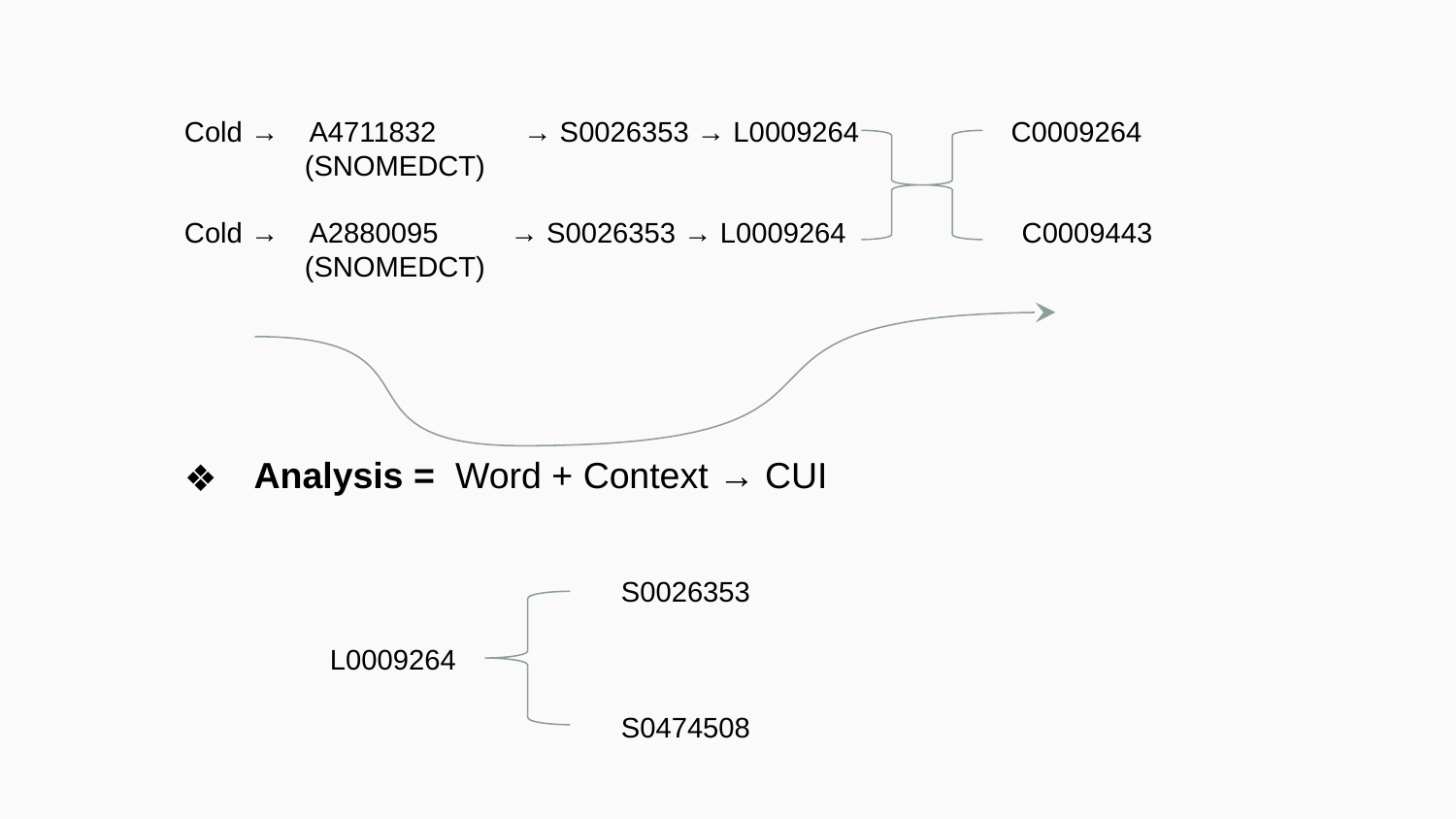

Cold →    A4711832	      → S0026353 → L0009264                   C0009264
               (SNOMEDCT)

Cold →    A2880095         → S0026353 → L0009264                      C0009443
               (SNOMEDCT)

   Analysis =  Word + Context → CUI

                    		S0026353

  	L0009264

                    		S0474508